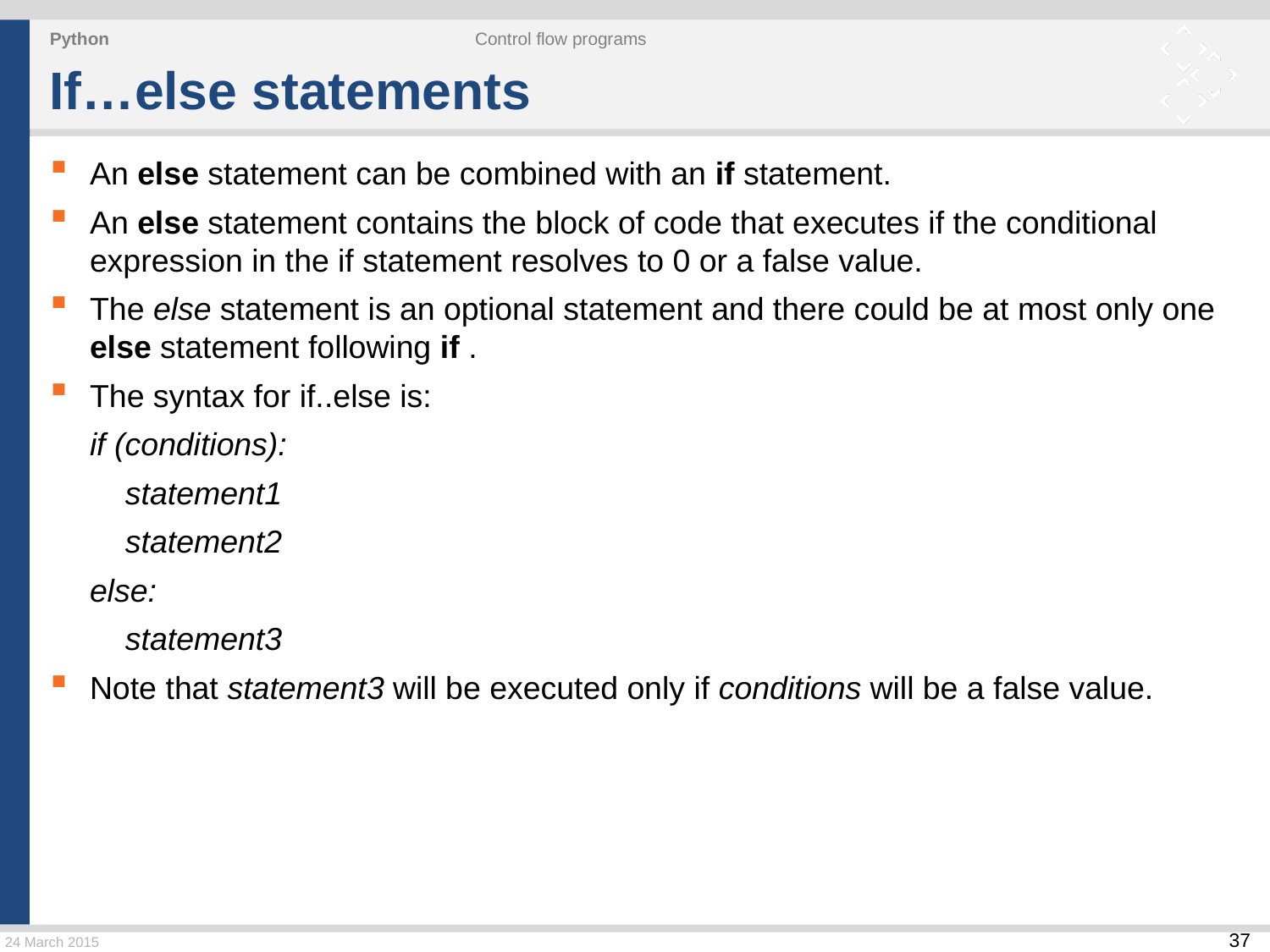

Python
Control flow programs
If…else statements
An else statement can be combined with an if statement.
An else statement contains the block of code that executes if the conditional expression in the if statement resolves to 0 or a false value.
The else statement is an optional statement and there could be at most only one else statement following if .
The syntax for if..else is:
if (conditions):
    statement1
    statement2
else:
    statement3
Note that statement3 will be executed only if conditions will be a false value.
24 March 2015